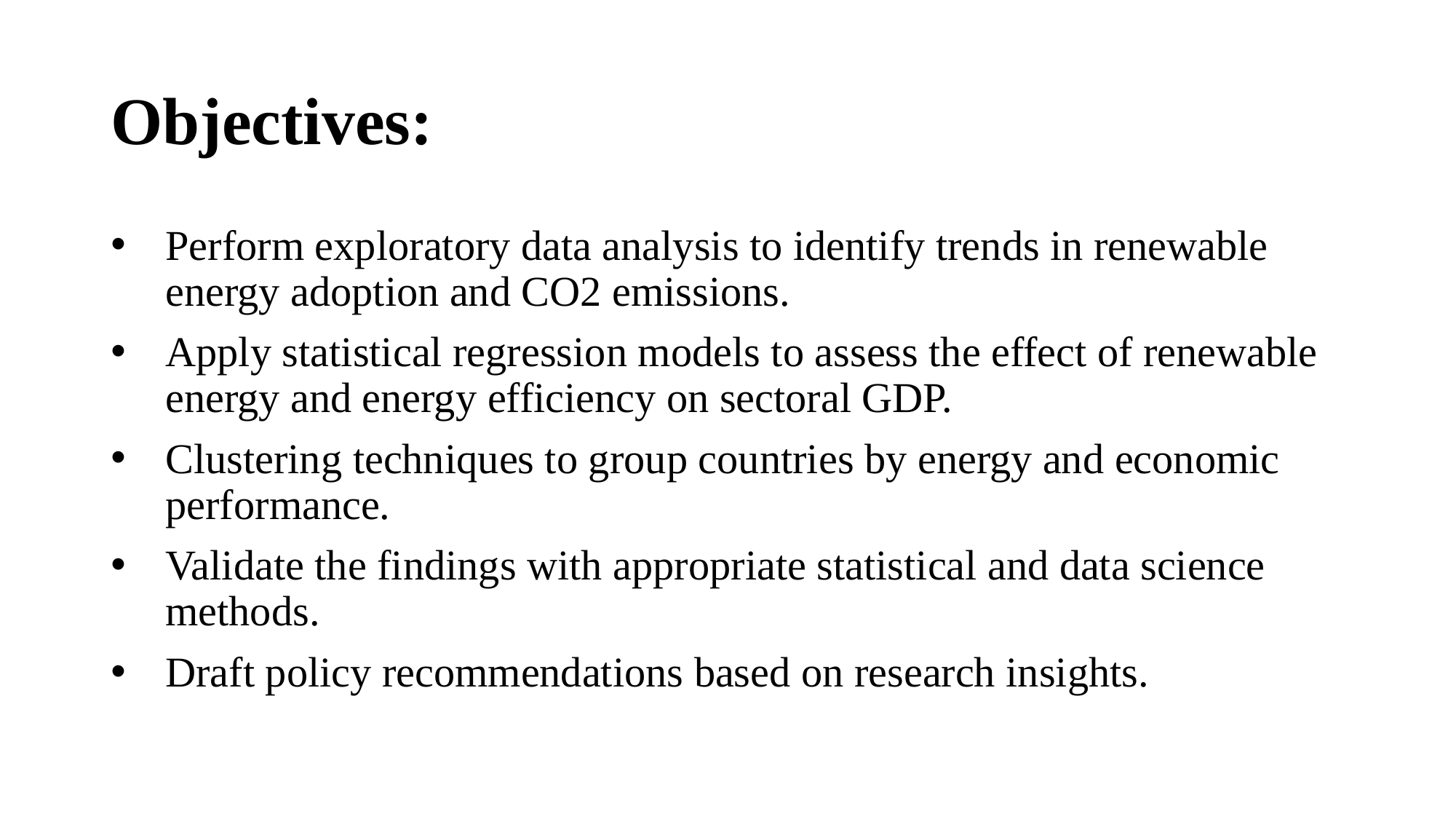

# Objectives:
Perform exploratory data analysis to identify trends in renewable energy adoption and CO2 emissions.
Apply statistical regression models to assess the effect of renewable energy and energy efficiency on sectoral GDP.
Clustering techniques to group countries by energy and economic performance.
Validate the findings with appropriate statistical and data science methods.
Draft policy recommendations based on research insights.